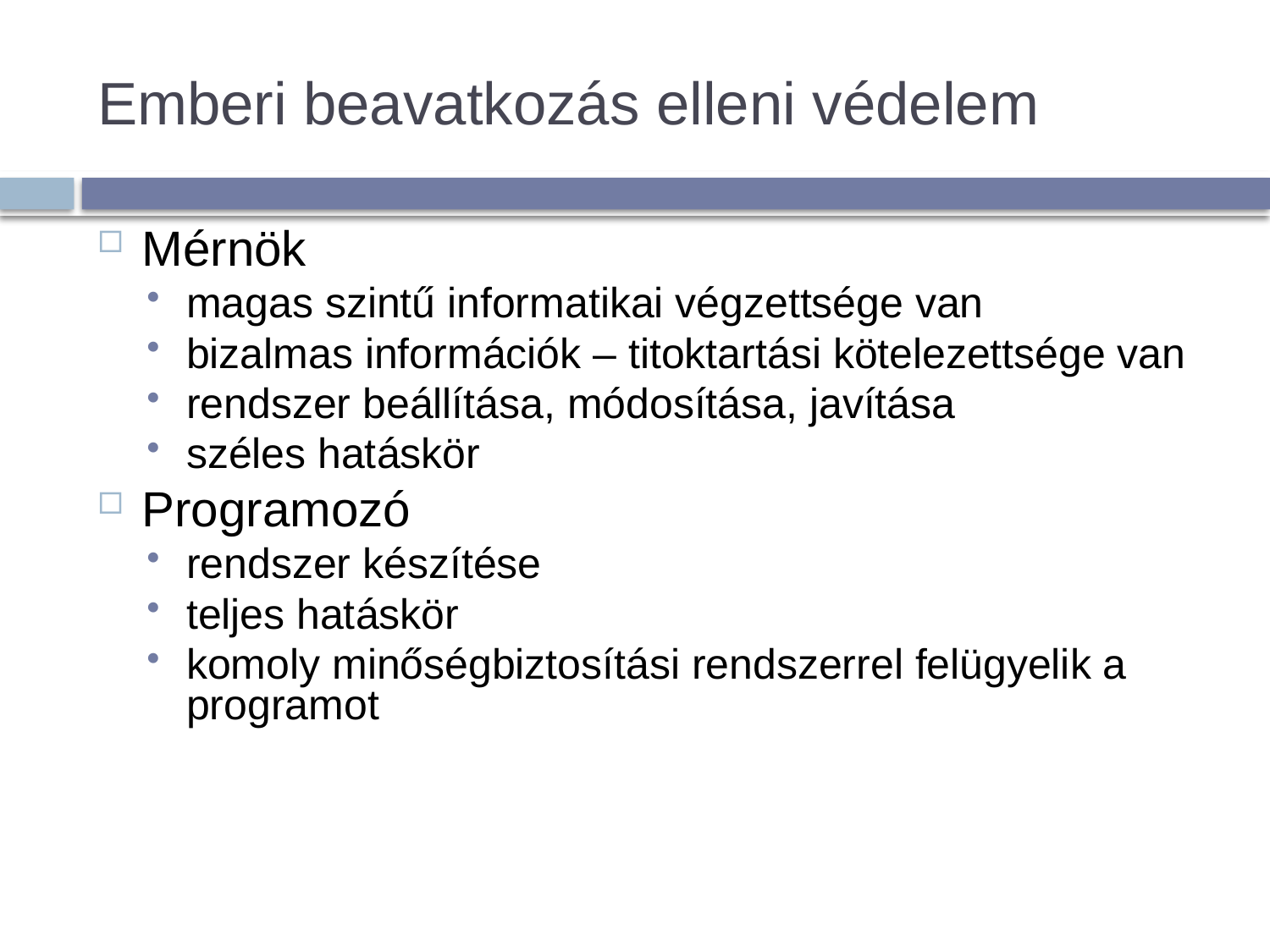

# Emberi beavatkozás elleni védelem
Mérnök
magas szintű informatikai végzettsége van
bizalmas információk – titoktartási kötelezettsége van
rendszer beállítása, módosítása, javítása
széles hatáskör
Programozó
rendszer készítése
teljes hatáskör
komoly minőségbiztosítási rendszerrel felügyelik a programot